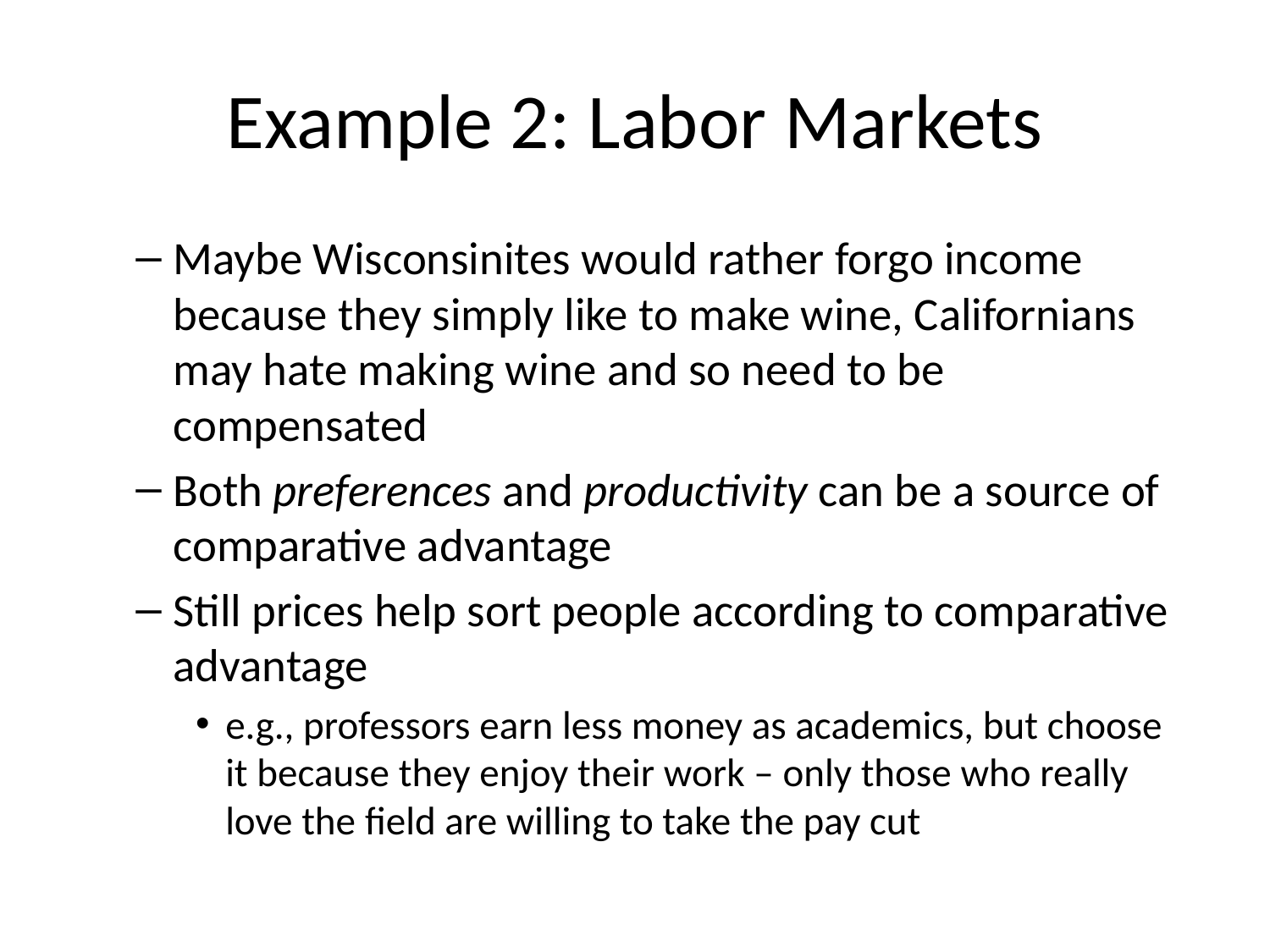

# Example 2: Labor Markets
Maybe Wisconsinites would rather forgo income because they simply like to make wine, Californians may hate making wine and so need to be compensated
Both preferences and productivity can be a source of comparative advantage
Still prices help sort people according to comparative advantage
e.g., professors earn less money as academics, but choose it because they enjoy their work – only those who really love the field are willing to take the pay cut